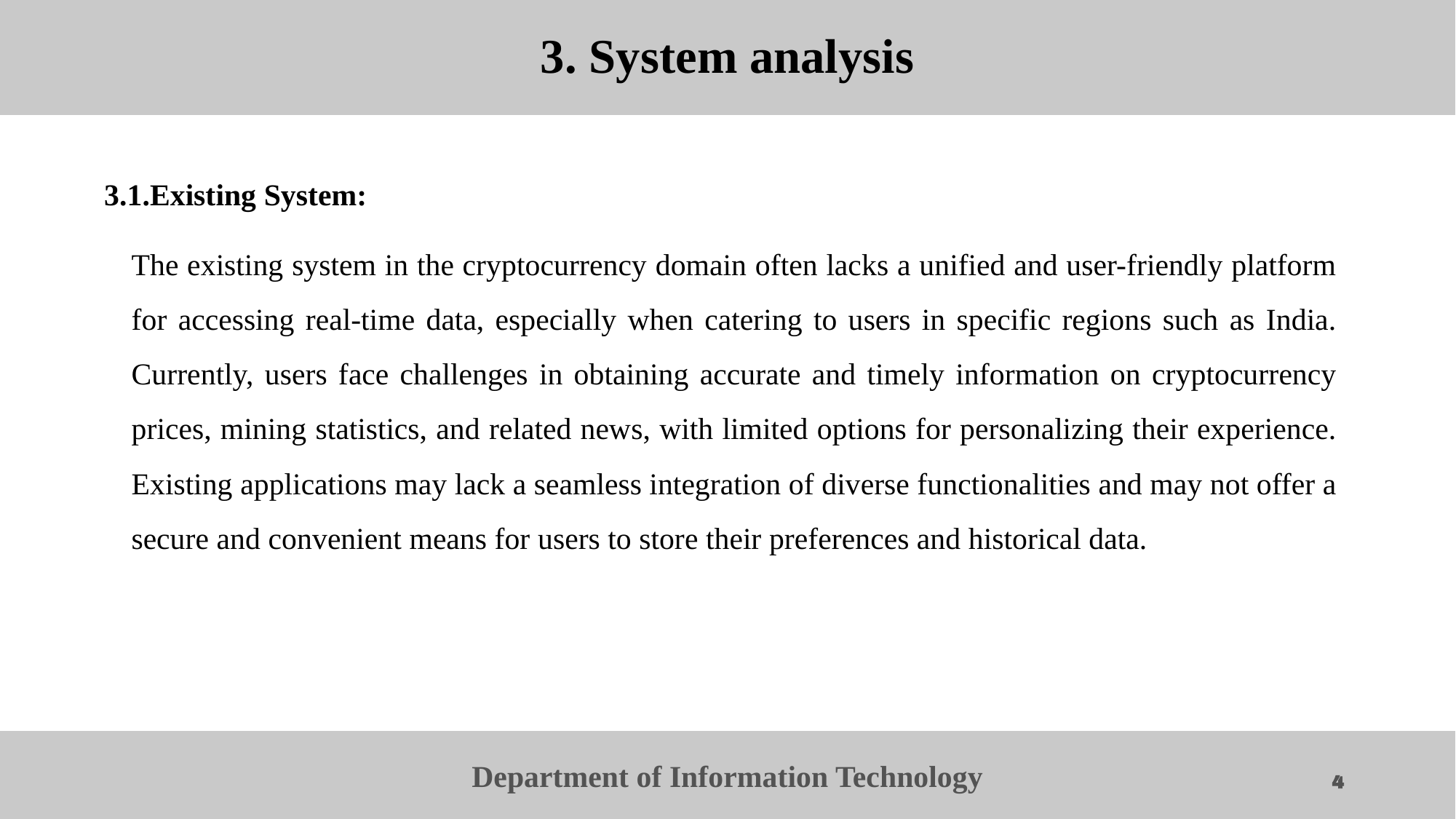

# 3. System analysis
3.1.Existing System:
The existing system in the cryptocurrency domain often lacks a unified and user-friendly platform for accessing real-time data, especially when catering to users in specific regions such as India. Currently, users face challenges in obtaining accurate and timely information on cryptocurrency prices, mining statistics, and related news, with limited options for personalizing their experience. Existing applications may lack a seamless integration of diverse functionalities and may not offer a secure and convenient means for users to store their preferences and historical data.

Department of Information Technology
4